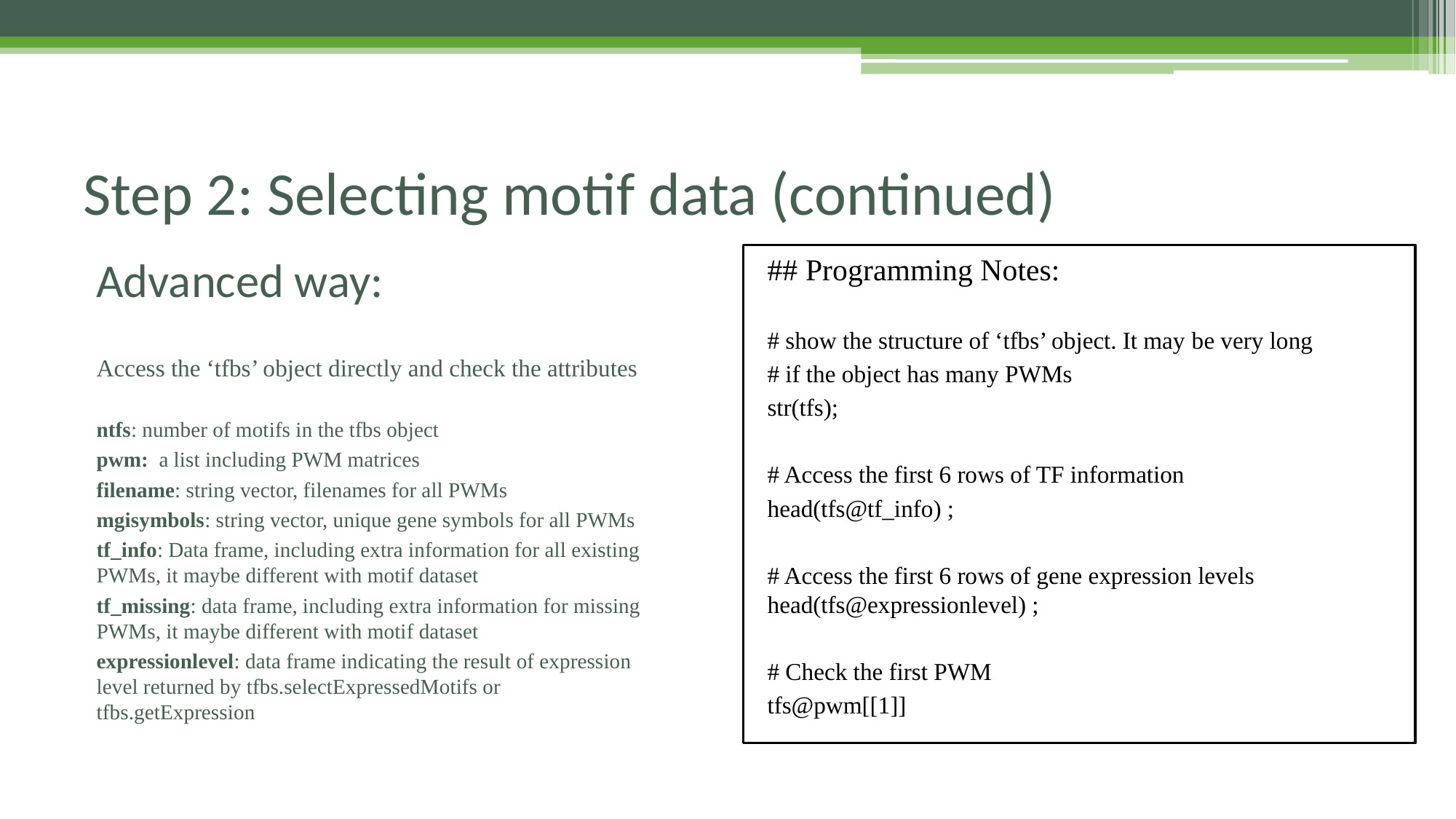

# Step 2: Selecting motif data (continued)
Advanced way:

Access the ‘tfbs’ object directly and check the attributes

ntfs: number of motifs in the tfbs object
pwm:  a list including PWM matrices
filename: string vector, filenames for all PWMs
mgisymbols: string vector, unique gene symbols for all PWMs
tf_info: Data frame, including extra information for all existing PWMs, it maybe different with motif dataset
tf_missing: data frame, including extra information for missing PWMs, it maybe different with motif dataset
expressionlevel: data frame indicating the result of expression level returned by tfbs.selectExpressedMotifs or tfbs.getExpression

## Programming Notes:

# show the structure of ‘tfbs’ object. It may be very long
# if the object has many PWMs
str(tfs);

# Access the first 6 rows of TF information
head(tfs@tf_info) ;

# Access the first 6 rows of gene expression levels head(tfs@expressionlevel) ;

# Check the first PWM
tfs@pwm[[1]]